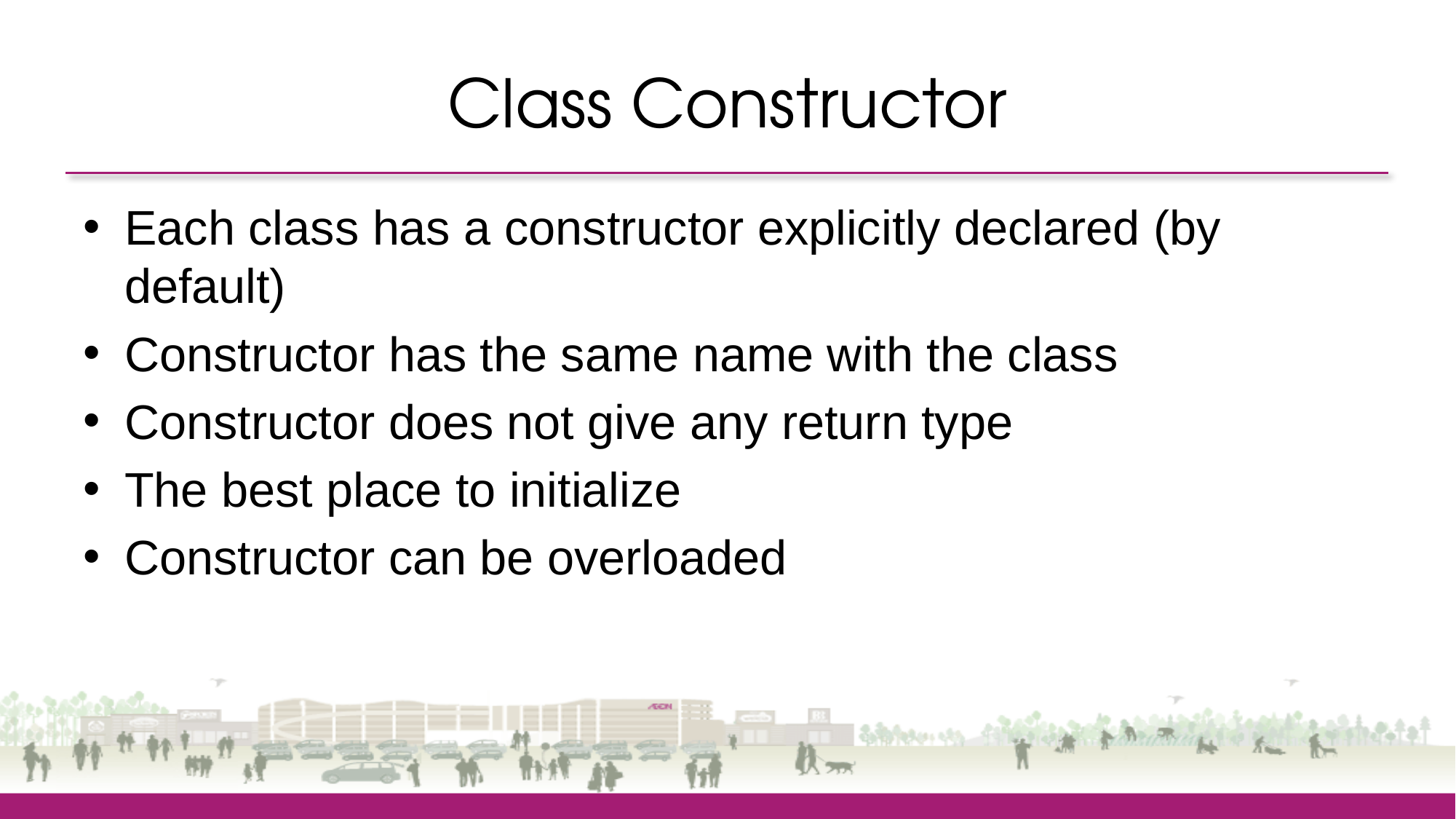

# Class Constructor
Each class has a constructor explicitly declared (by default)
Constructor has the same name with the class
Constructor does not give any return type
The best place to initialize
Constructor can be overloaded